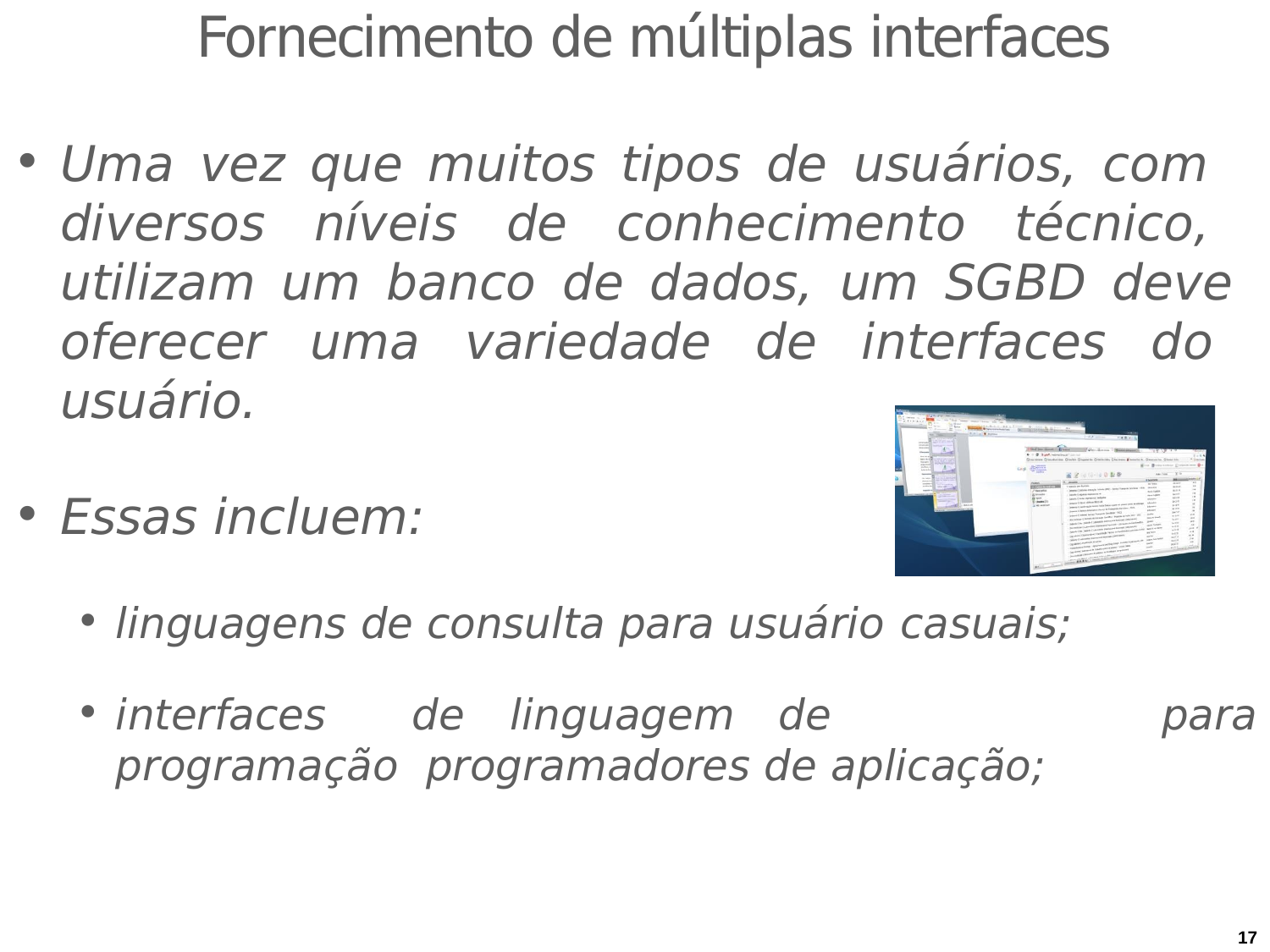

# Fornecimento de múltiplas interfaces
Uma vez que muitos tipos de usuários, com   diversos níveis de conhecimento técnico,  utilizam um banco de dados, um SGBD deve  oferecer uma variedade de interfaces do  usuário.

Essas incluem:

linguagens de consulta para usuário casuais;
interfaces	de	linguagem	de	programação  programadores de aplicação;
para
17